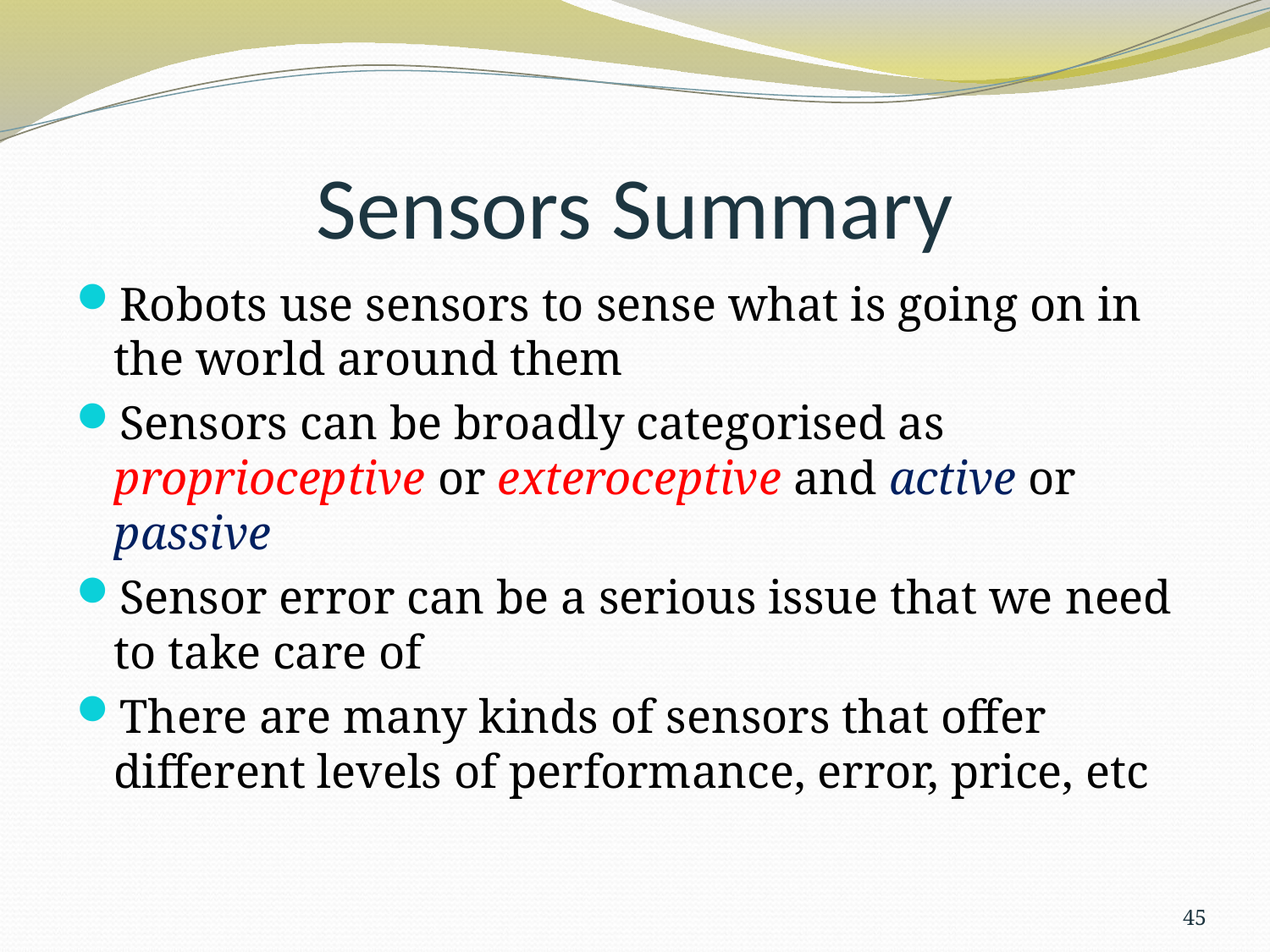

# Sensors Summary
Robots use sensors to sense what is going on in the world around them
Sensors can be broadly categorised as proprioceptive or exteroceptive and active or passive
Sensor error can be a serious issue that we need to take care of
There are many kinds of sensors that offer different levels of performance, error, price, etc

45